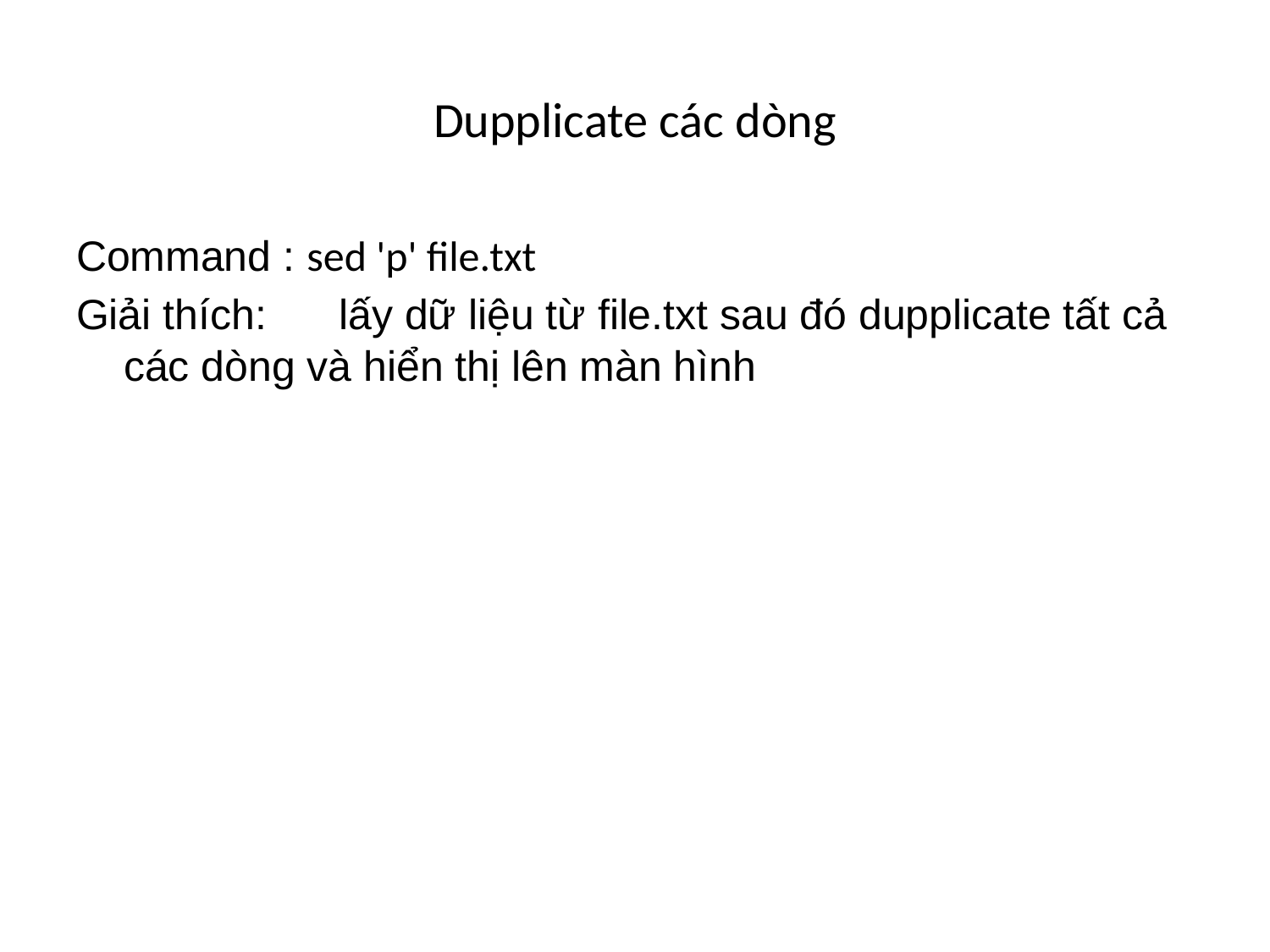

# Dupplicate các dòng
Command : sed 'p' file.txt
Giải thích:　 lấy dữ liệu từ file.txt sau đó dupplicate tất cả các dòng và hiển thị lên màn hình